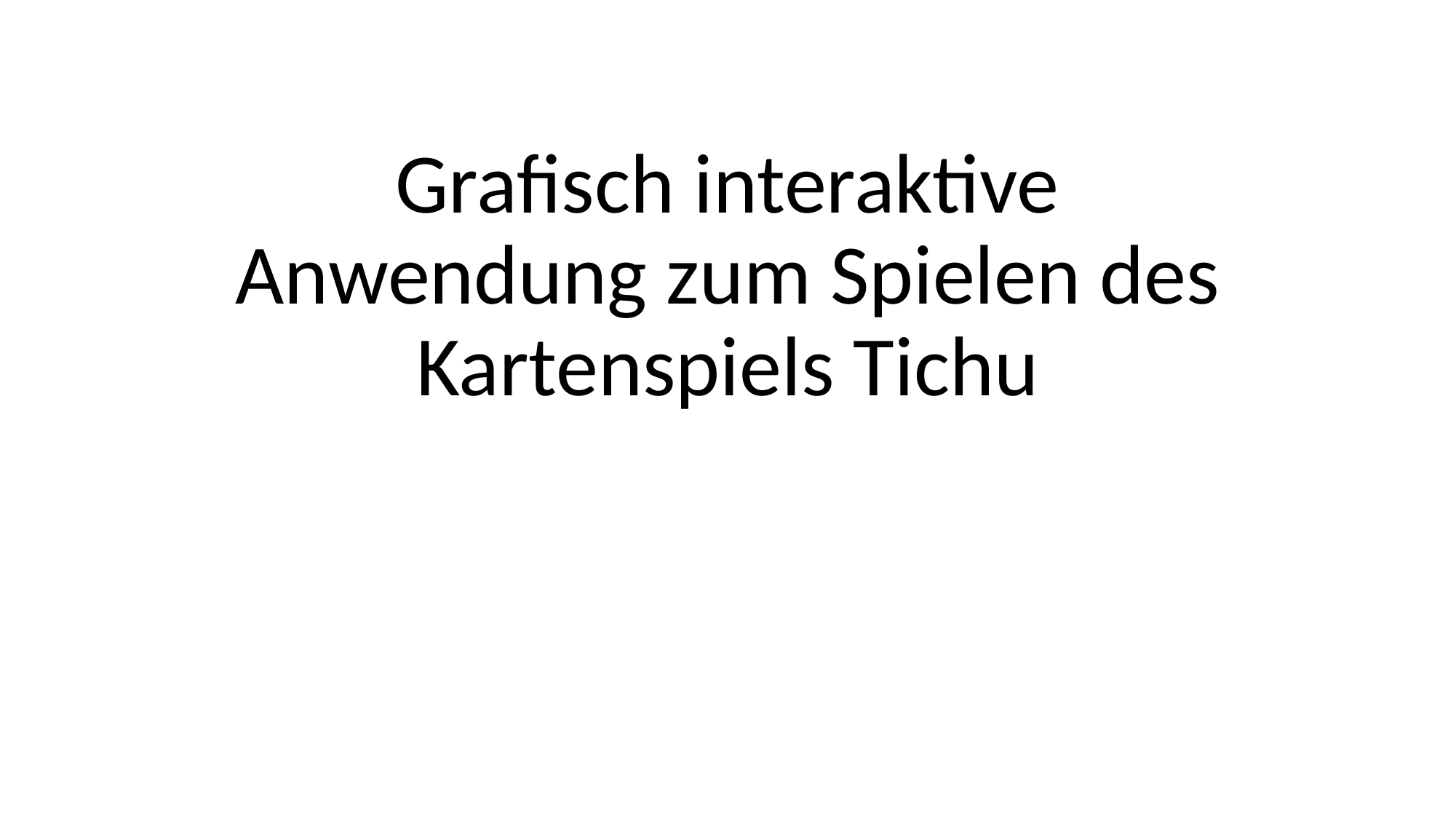

# Grafisch interaktive Anwendung zum Spielen des Kartenspiels Tichu